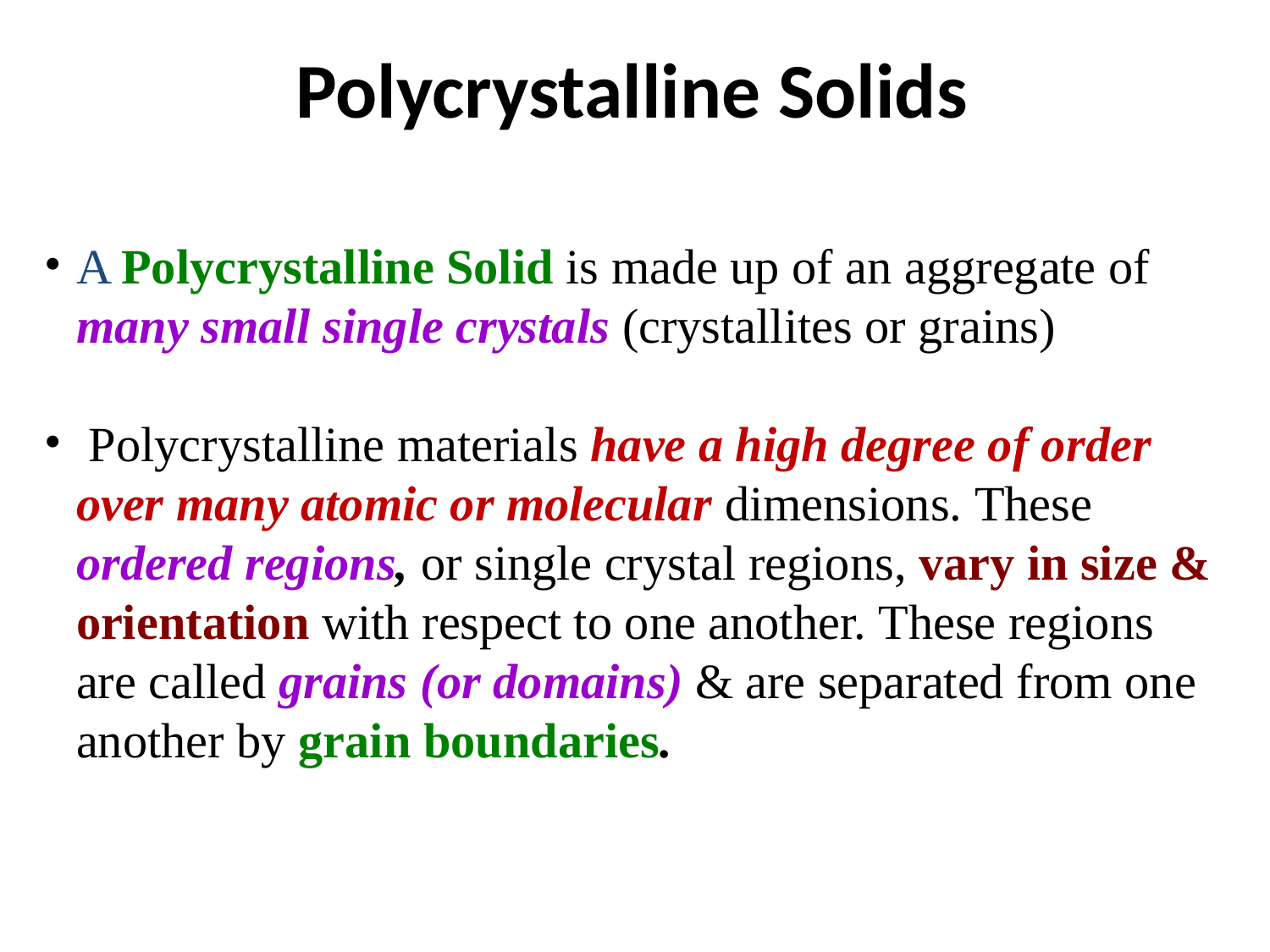

Polycrystalline Solids
A Polycrystalline Solid is made up of an aggregate of many small single crystals (crystallites or grains)

 Polycrystalline materials have a high degree of order over many atomic or molecular dimensions. These ordered regions, or single crystal regions, vary in size & orientation with respect to one another. These regions are called grains (or domains) & are separated from one another by grain boundaries.